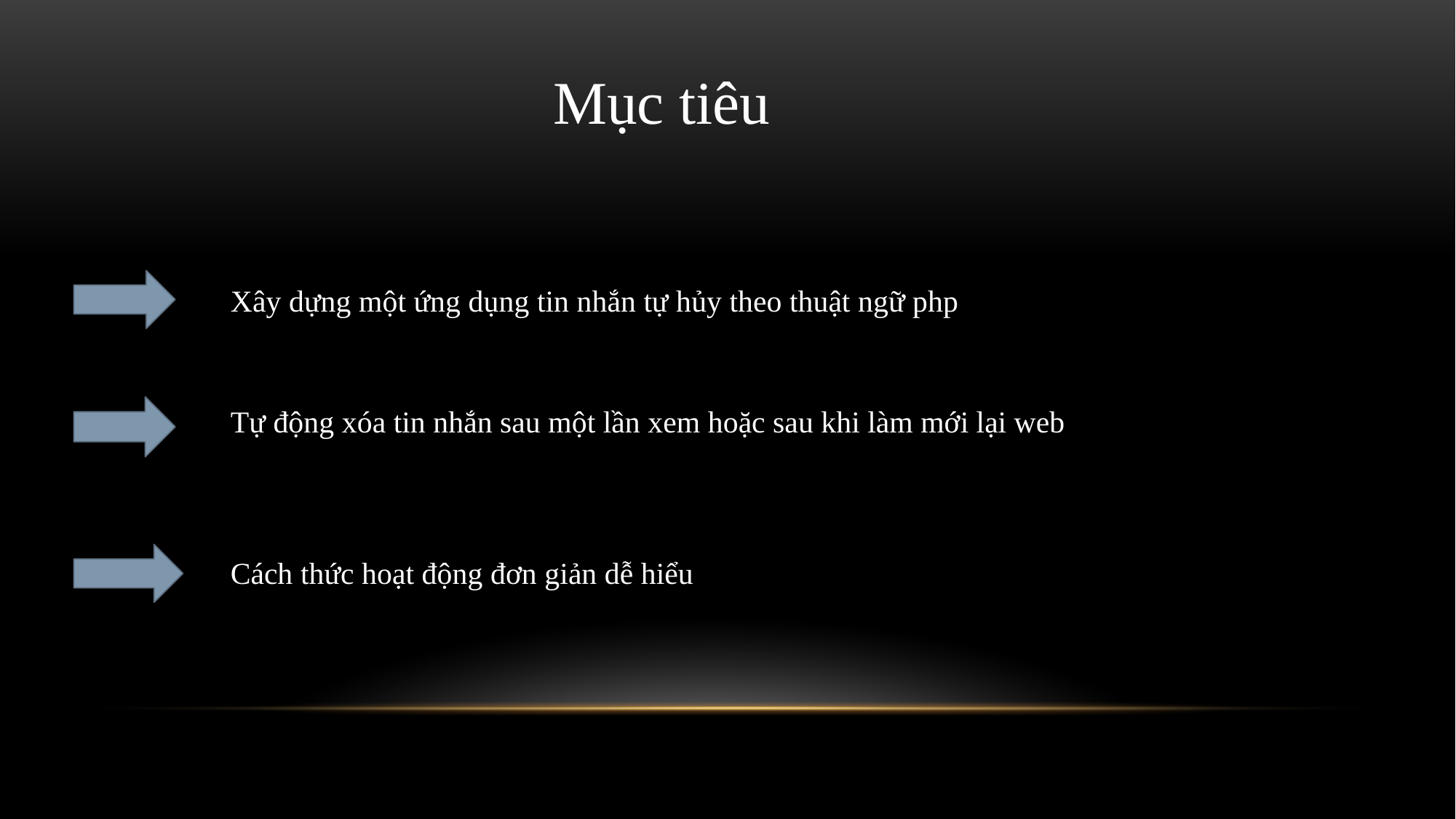

Mục tiêu

Xây dựng một ứng dụng tin nhắn tự hủy theo thuật ngữ php

Tự động xóa tin nhắn sau một lần xem hoặc sau khi làm mới lại web

Cách thức hoạt động đơn giản dễ hiểu